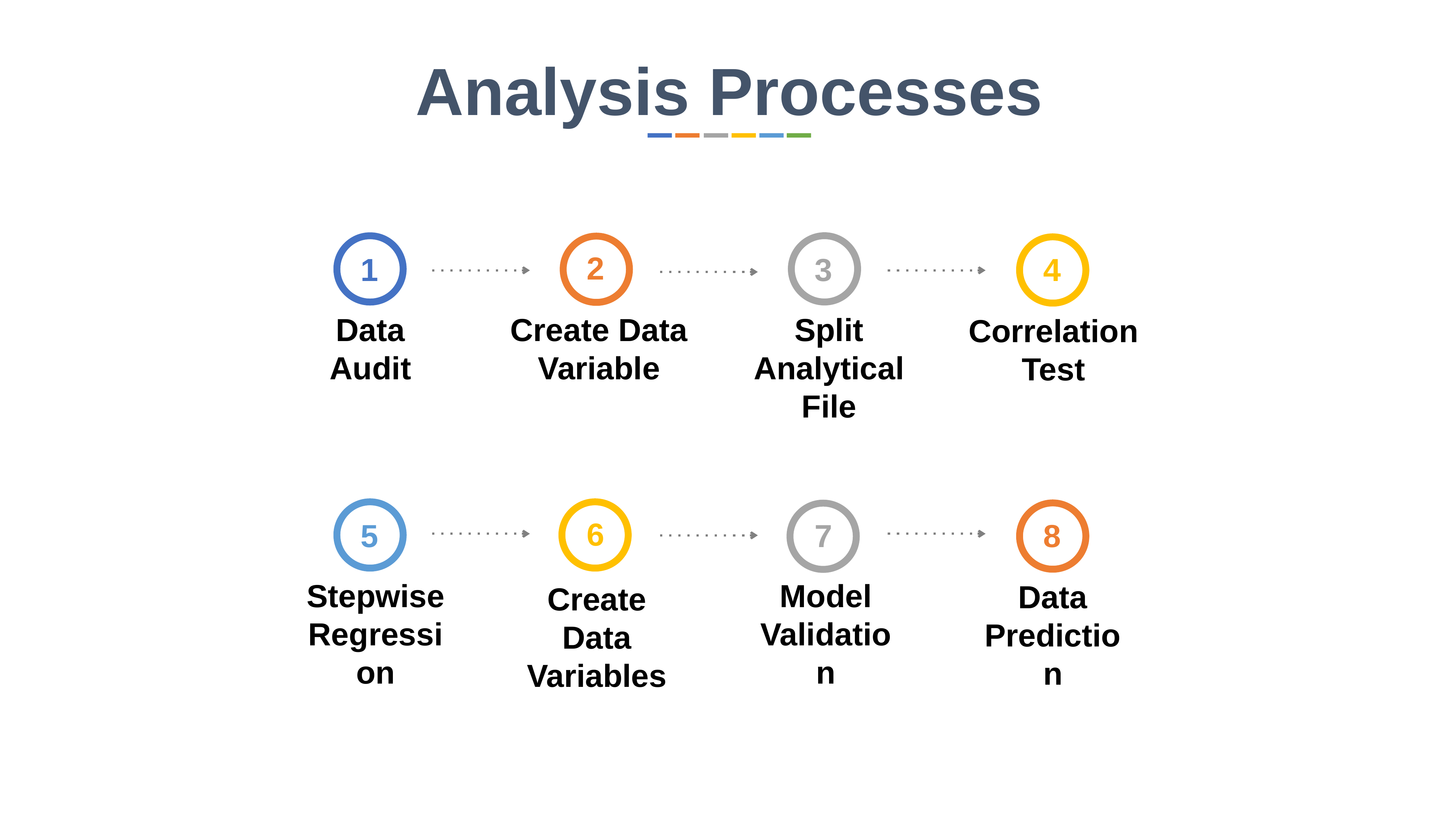

Analysis Processes

3
Split Analytical File

1
Data Audit

2
Create Data Variable

4
Correlation Test

5
Stepwise Regression

6
Create Data Variables

8
Data Prediction

7
Model Validation